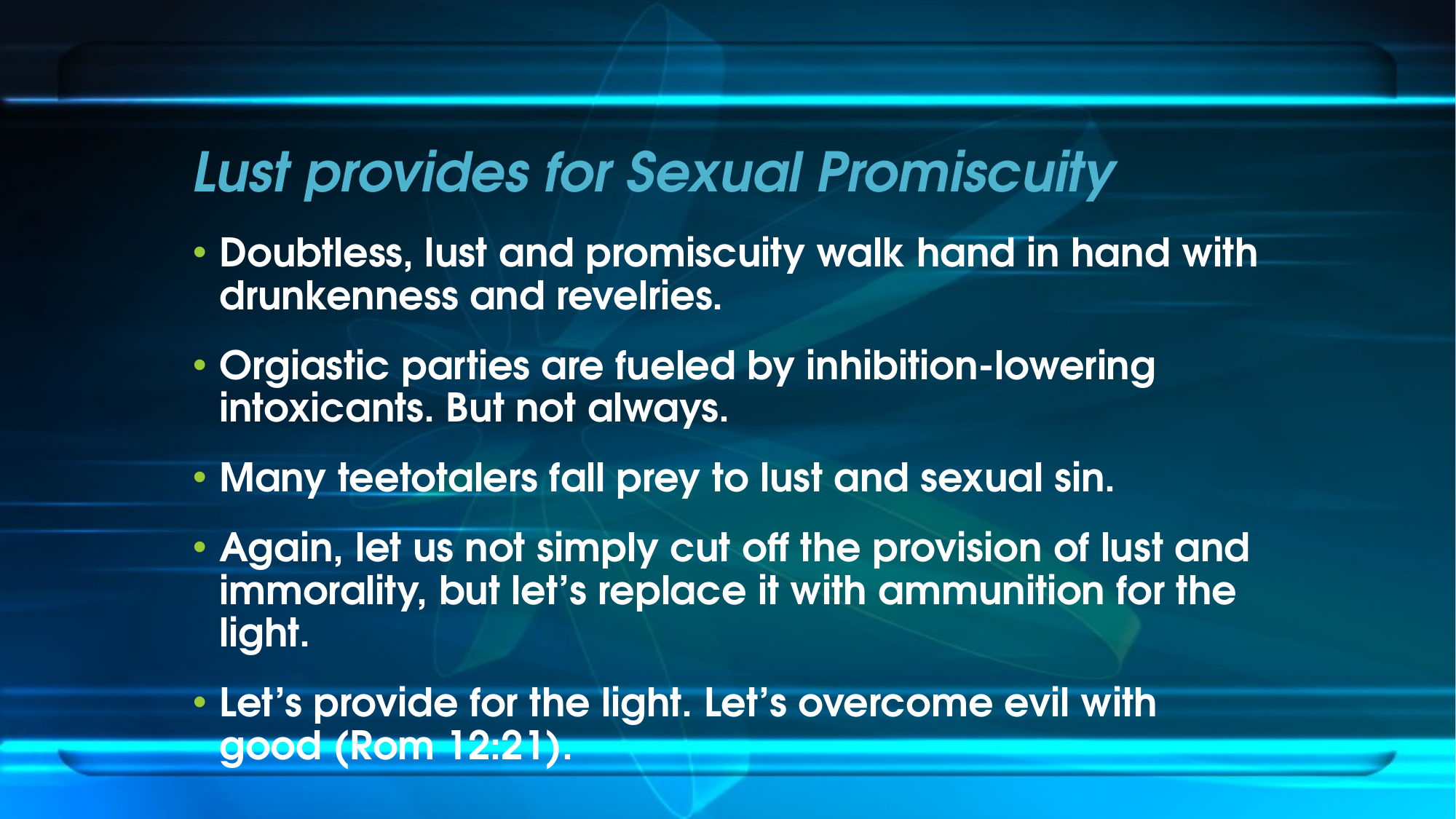

# Lust provides for Sexual Promiscuity
Doubtless, lust and promiscuity walk hand in hand with drunkenness and revelries.
Orgiastic parties are fueled by inhibition-lowering intoxicants. But not always.
Many teetotalers fall prey to lust and sexual sin.
Again, let us not simply cut off the provision of lust and immorality, but let’s replace it with ammunition for the light.
Let’s provide for the light. Let’s overcome evil with good (Rom 12:21).